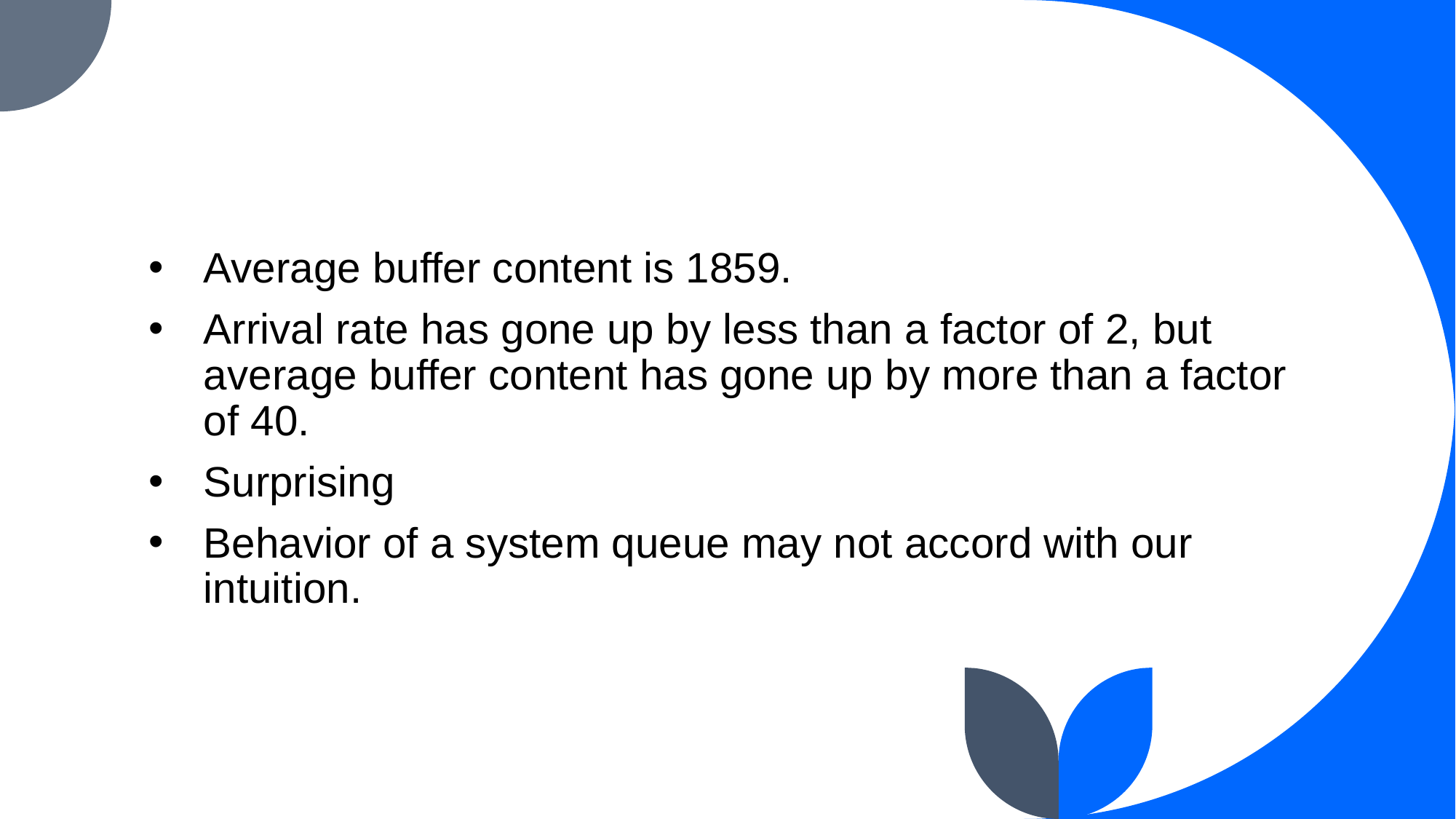

#
Average buffer content is 1859.
Arrival rate has gone up by less than a factor of 2, but average buffer content has gone up by more than a factor of 40.
Surprising
Behavior of a system queue may not accord with our intuition.